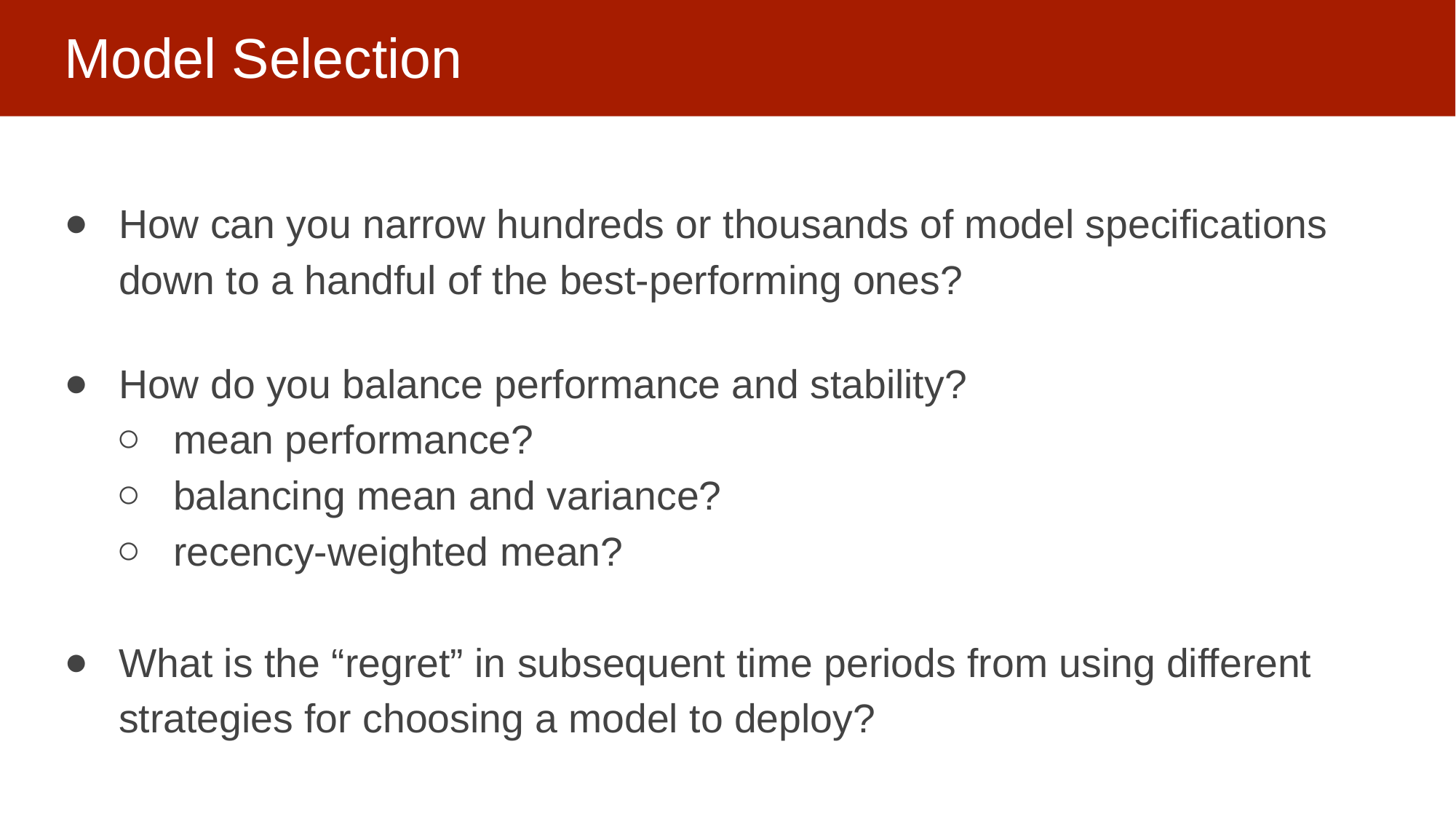

# Model Selection
How can you narrow hundreds or thousands of model specifications down to a handful of the best-performing ones?
How do you balance performance and stability?
mean performance?
balancing mean and variance?
recency-weighted mean?
What is the “regret” in subsequent time periods from using different strategies for choosing a model to deploy?